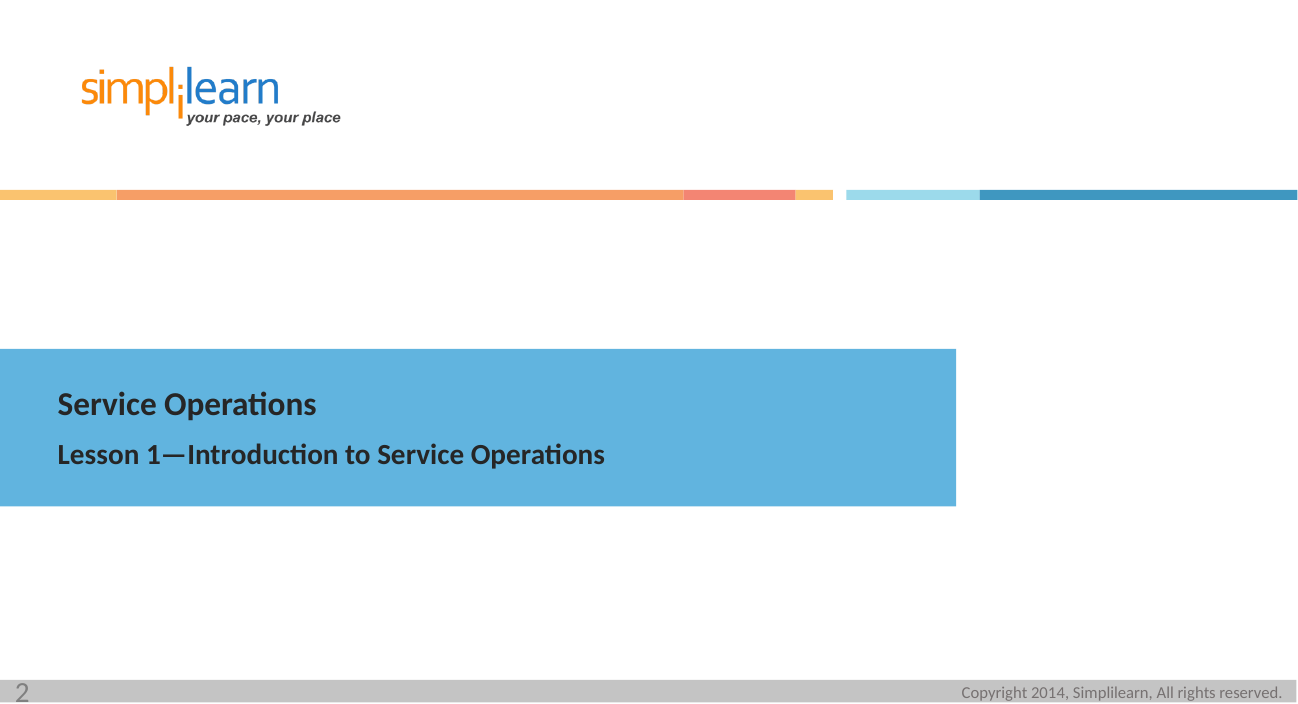

Service Operations
Lesson 1—Introduction to Service Operations